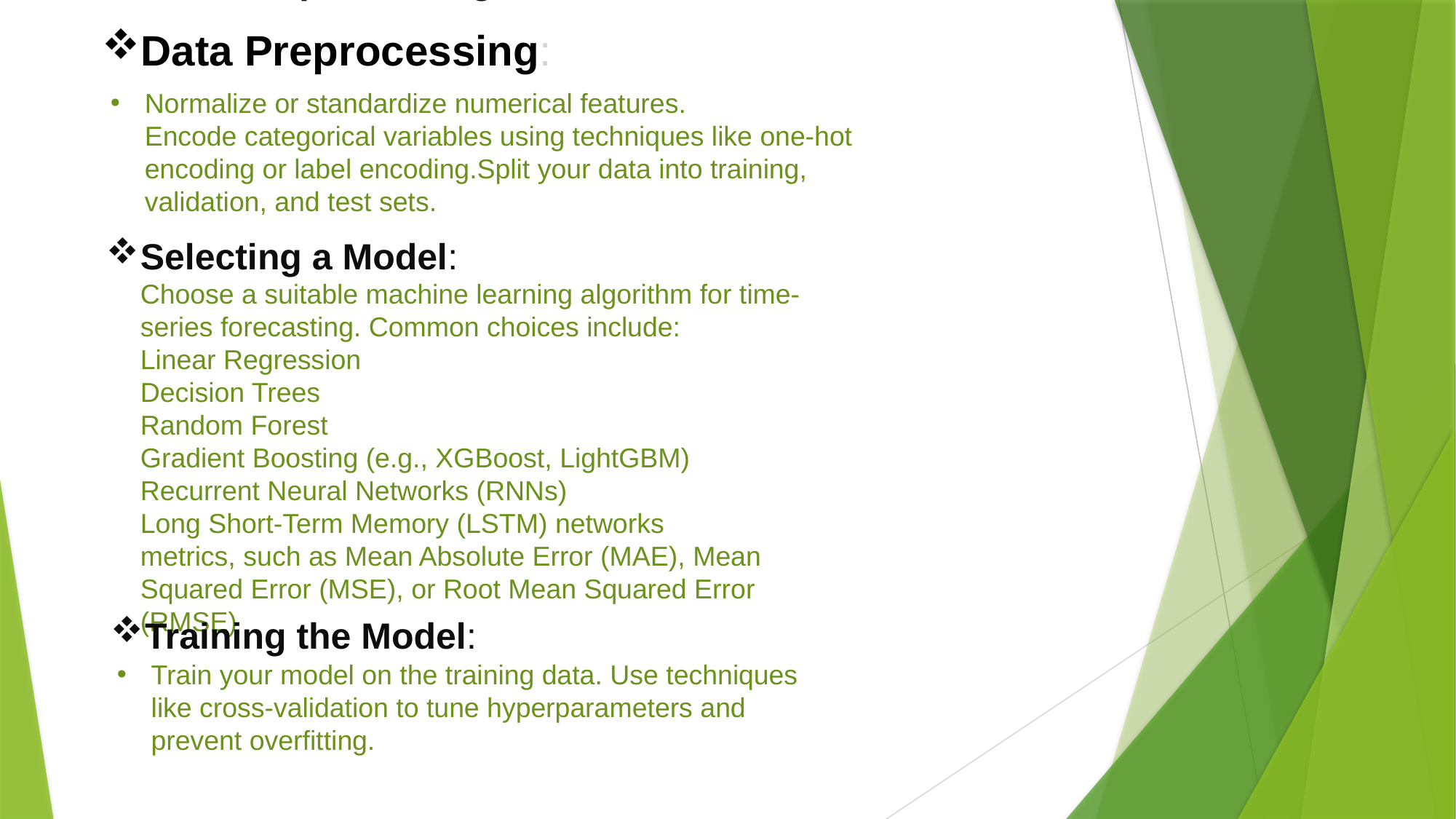

# Data Preprocessing:
Data Preprocessing:
Normalize or standardize numerical features.
Encode categorical variables using techniques like one-hot encoding or label encoding.Split your data into training, validation, and test sets.
Selecting a Model:
Choose a suitable machine learning algorithm for time-series forecasting. Common choices include:
Linear Regression
Decision Trees
Random Forest
Gradient Boosting (e.g., XGBoost, LightGBM)
Recurrent Neural Networks (RNNs)
Long Short-Term Memory (LSTM) networks
metrics, such as Mean Absolute Error (MAE), Mean Squared Error (MSE), or Root Mean Squared Error (RMSE)

Training the Model:
Train your model on the training data. Use techniques like cross-validation to tune hyperparameters and prevent overfitting.